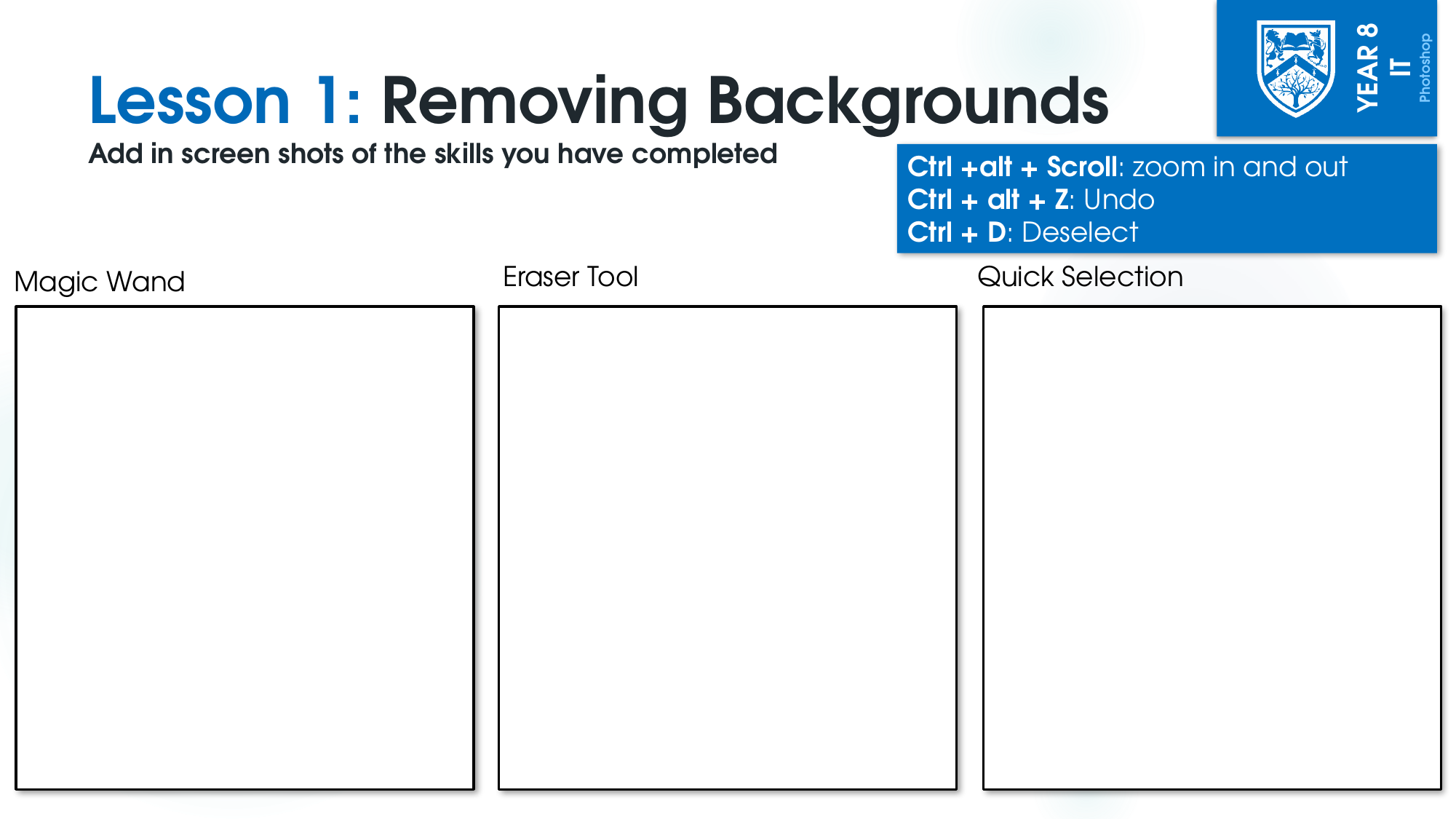

# Lesson 1: Removing Backgrounds Add in screen shots of the skills you have completed
Ctrl +alt + Scroll: zoom in and out
Ctrl + alt + Z: Undo
Ctrl + D: Deselect
Eraser Tool
Quick Selection
Magic Wand